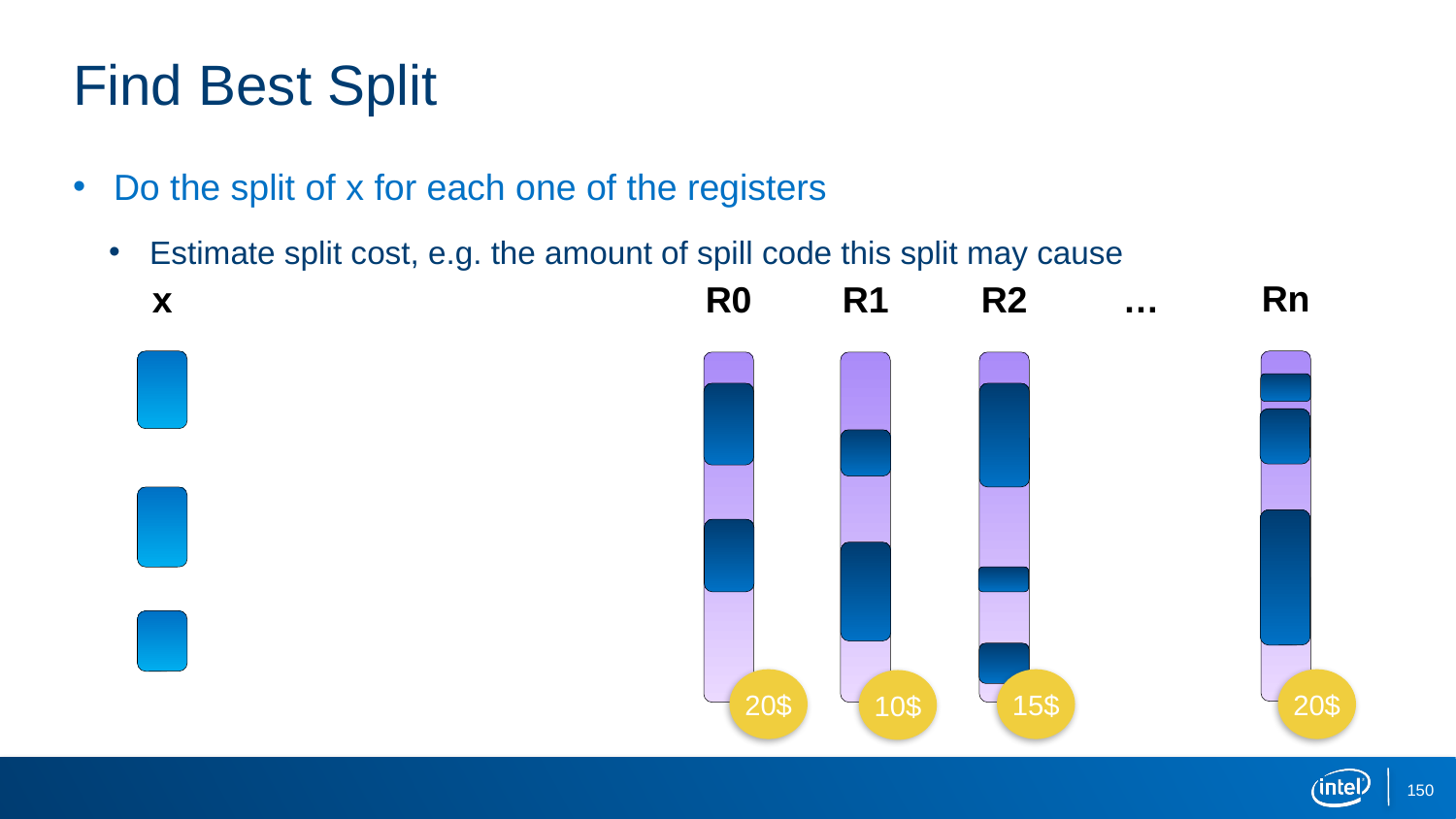

# Find Best Split
Do the split of x for each one of the registers
Estimate split cost, e.g. the amount of spill code this split may cause

Rn
R0
R1
R2
…
x

20$
15$
20$
10$
150